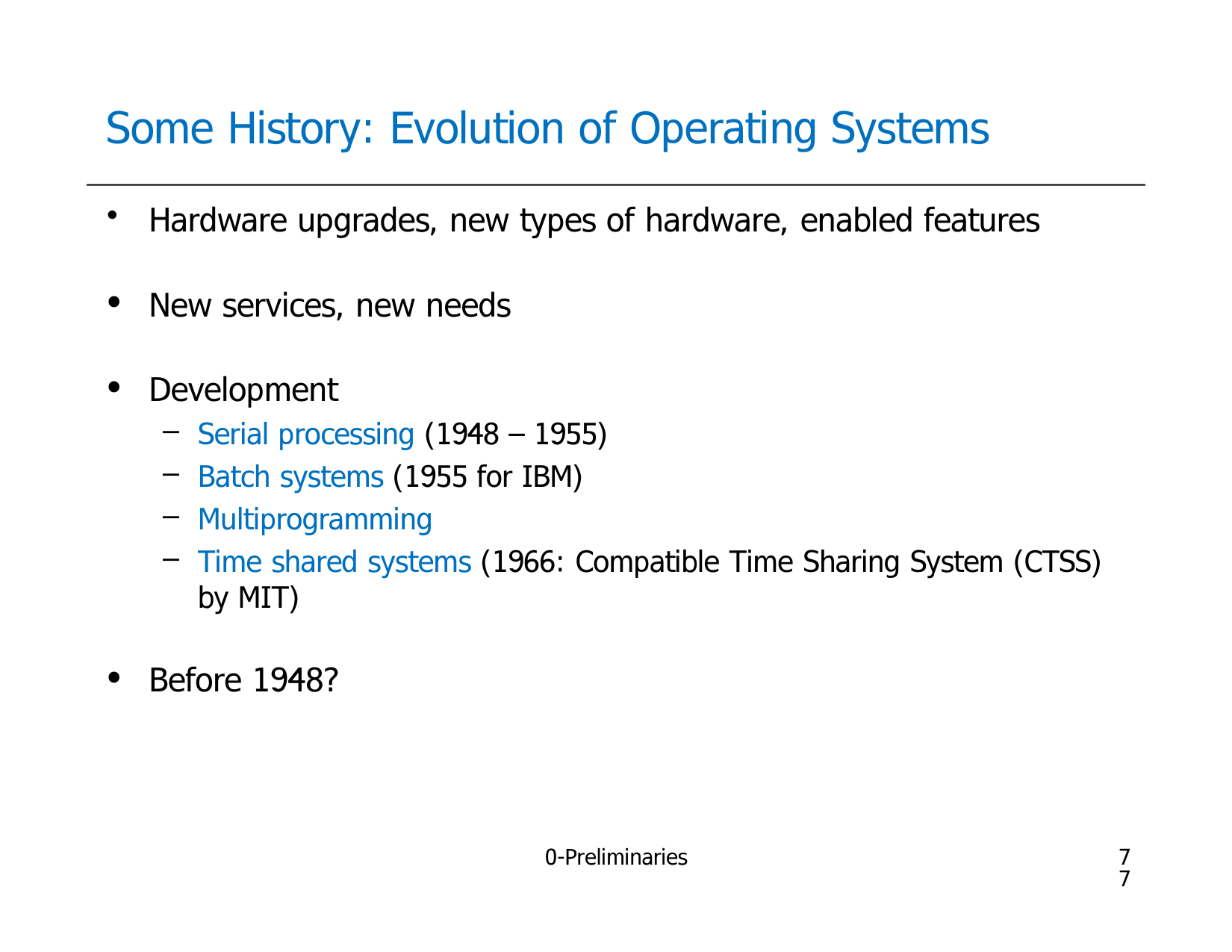

# Some History: Evolution of Operating Systems
Hardware upgrades, new types of hardware, enabled features

New services, new needs

Development
Serial processing (1948 – 1955)
Batch systems (1955 for IBM)
Multiprogramming
Time shared systems (1966: Compatible Time Sharing System (CTSS)  by MIT)

Before 1948?
0-Preliminaries
77